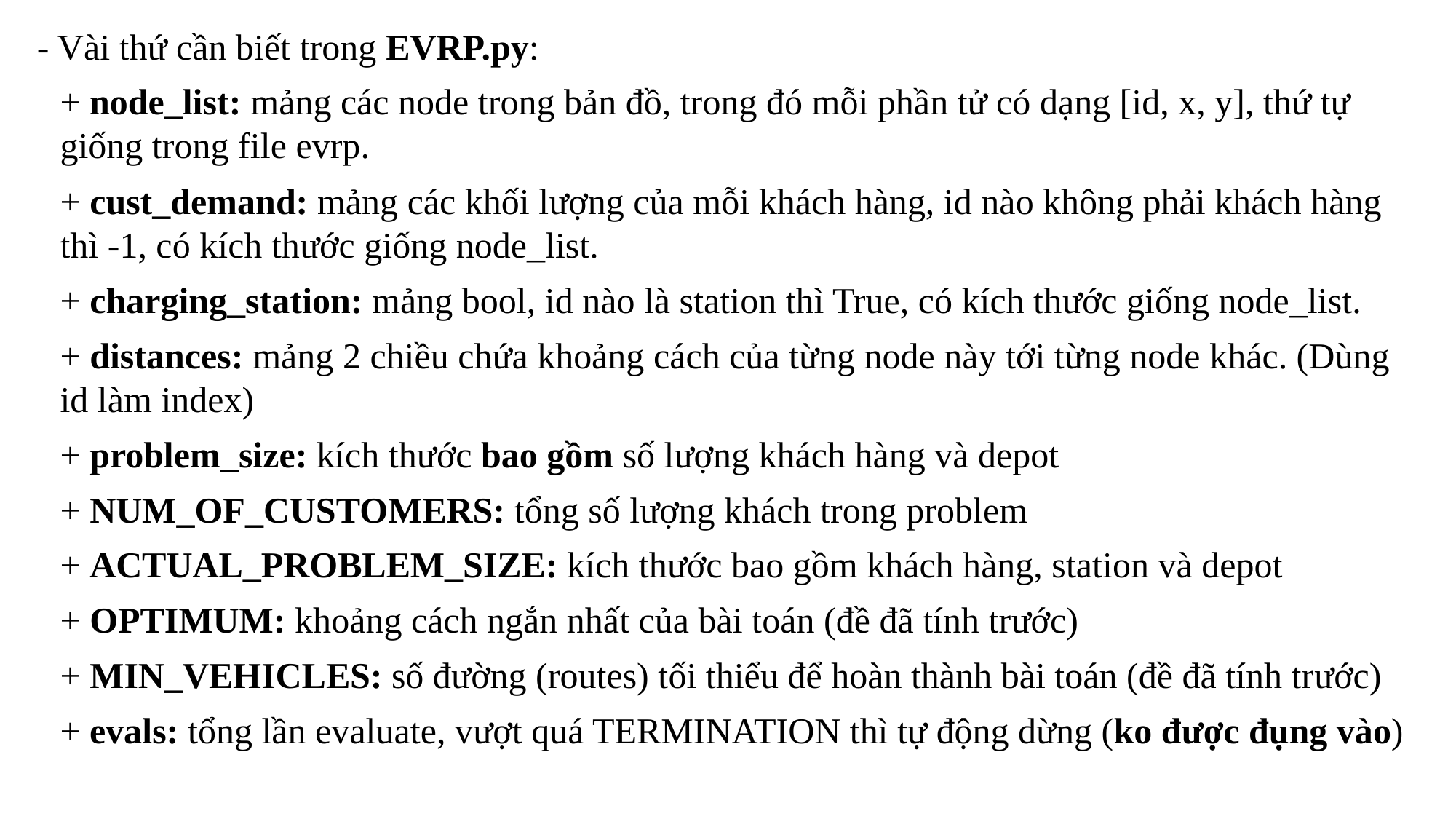

- Vài thứ cần biết trong EVRP.py:
+ node_list: mảng các node trong bản đồ, trong đó mỗi phần tử có dạng [id, x, y], thứ tự giống trong file evrp.
+ cust_demand: mảng các khối lượng của mỗi khách hàng, id nào không phải khách hàng thì -1, có kích thước giống node_list.
+ charging_station: mảng bool, id nào là station thì True, có kích thước giống node_list.
+ distances: mảng 2 chiều chứa khoảng cách của từng node này tới từng node khác. (Dùng id làm index)
+ problem_size: kích thước bao gồm số lượng khách hàng và depot
+ NUM_OF_CUSTOMERS: tổng số lượng khách trong problem
+ ACTUAL_PROBLEM_SIZE: kích thước bao gồm khách hàng, station và depot
+ OPTIMUM: khoảng cách ngắn nhất của bài toán (đề đã tính trước)
+ MIN_VEHICLES: số đường (routes) tối thiểu để hoàn thành bài toán (đề đã tính trước)
+ evals: tổng lần evaluate, vượt quá TERMINATION thì tự động dừng (ko được đụng vào)